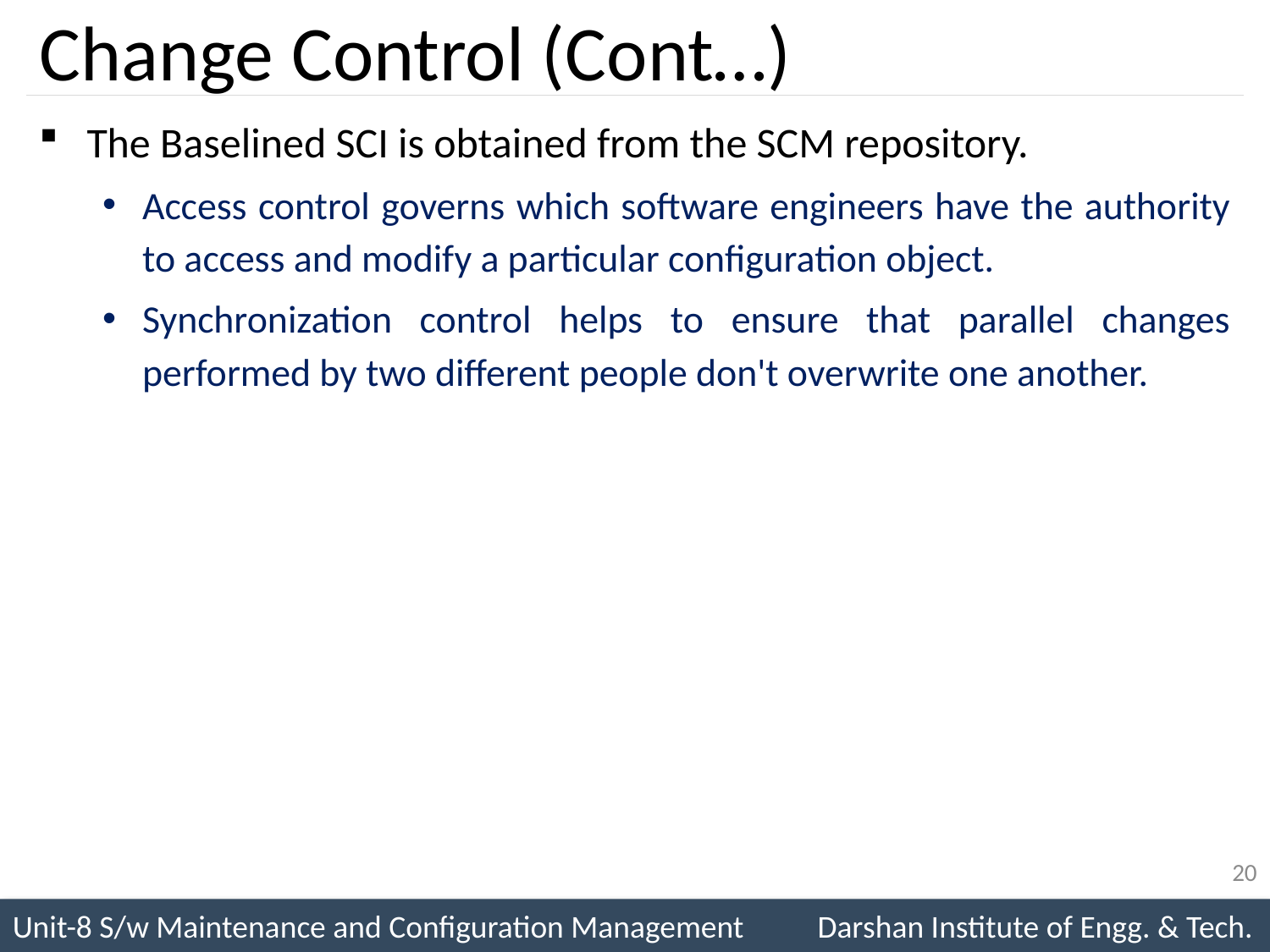

# Change Control (Cont…)
The Baselined SCI is obtained from the SCM repository.
Access control governs which software engineers have the authority to access and modify a particular configuration object.
Synchronization control helps to ensure that parallel changes performed by two different people don't overwrite one another.
20